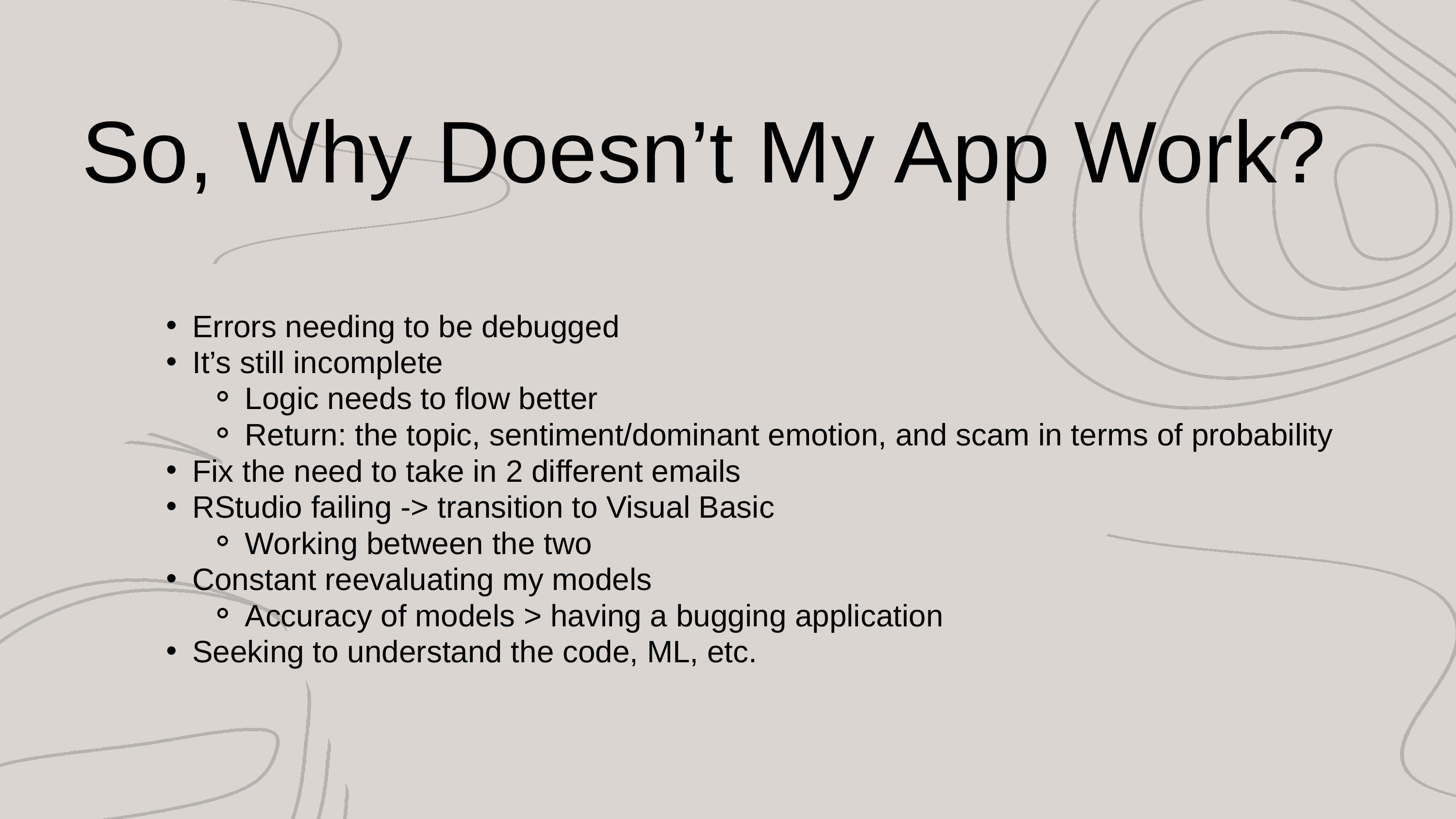

So, Why Doesn’t My App Work?
Errors needing to be debugged
It’s still incomplete
Logic needs to flow better
Return: the topic, sentiment/dominant emotion, and scam in terms of probability
Fix the need to take in 2 different emails
RStudio failing -> transition to Visual Basic
Working between the two
Constant reevaluating my models
Accuracy of models > having a bugging application
Seeking to understand the code, ML, etc.